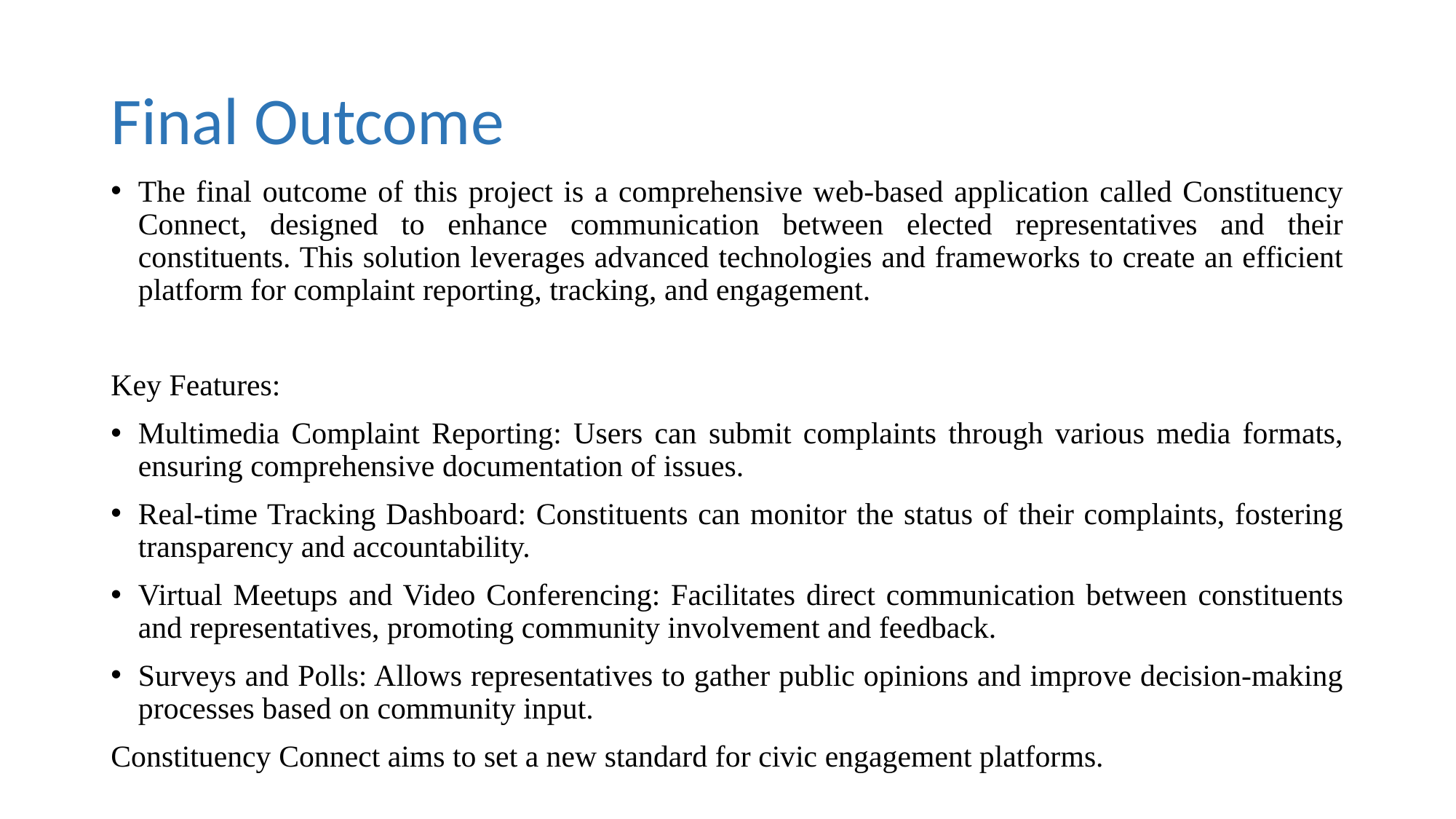

# Final Outcome
The final outcome of this project is a comprehensive web-based application called Constituency Connect, designed to enhance communication between elected representatives and their constituents. This solution leverages advanced technologies and frameworks to create an efficient platform for complaint reporting, tracking, and engagement.

Key Features:
Multimedia Complaint Reporting: Users can submit complaints through various media formats, ensuring comprehensive documentation of issues.
Real-time Tracking Dashboard: Constituents can monitor the status of their complaints, fostering transparency and accountability.
Virtual Meetups and Video Conferencing: Facilitates direct communication between constituents and representatives, promoting community involvement and feedback.
Surveys and Polls: Allows representatives to gather public opinions and improve decision-making processes based on community input.
Constituency Connect aims to set a new standard for civic engagement platforms.